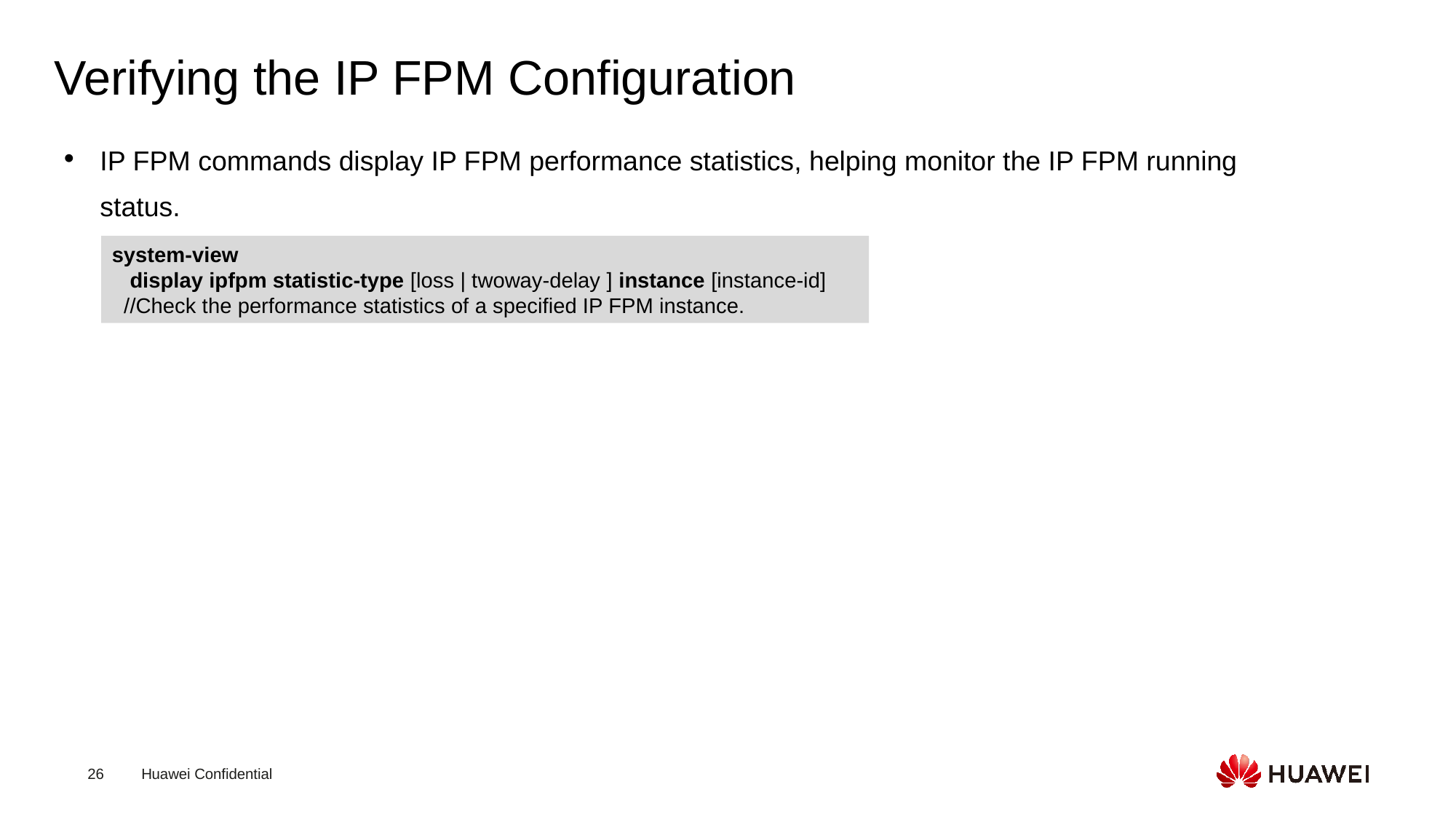

# Verifying the IP FPM Configuration
IP FPM commands display IP FPM performance statistics, helping monitor the IP FPM running status.
system-view
   display ipfpm statistic-type [loss | twoway-delay ] instance [instance-id]        //Check the performance statistics of a specified IP FPM instance.